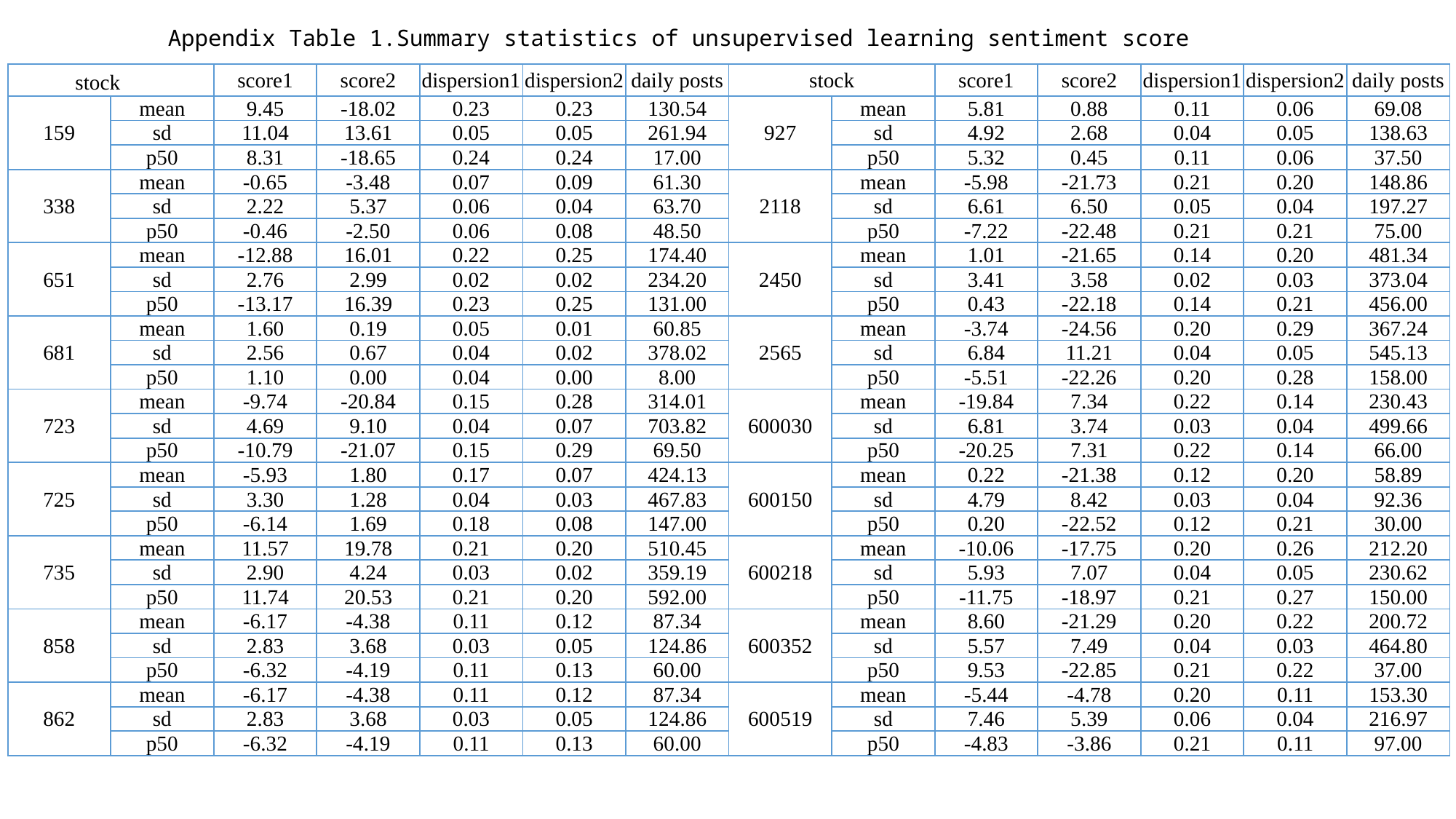

# Appendix Table 1.Summary statistics of unsupervised learning sentiment score
| stock |  | score1 | score2 | dispersion1 | dispersion2 | daily posts | stock |  | score1 | score2 | dispersion1 | dispersion2 | daily posts |
| --- | --- | --- | --- | --- | --- | --- | --- | --- | --- | --- | --- | --- | --- |
| 159 | mean | 9.45 | -18.02 | 0.23 | 0.23 | 130.54 | 927 | mean | 5.81 | 0.88 | 0.11 | 0.06 | 69.08 |
|  | sd | 11.04 | 13.61 | 0.05 | 0.05 | 261.94 |  | sd | 4.92 | 2.68 | 0.04 | 0.05 | 138.63 |
|  | p50 | 8.31 | -18.65 | 0.24 | 0.24 | 17.00 |  | p50 | 5.32 | 0.45 | 0.11 | 0.06 | 37.50 |
| 338 | mean | -0.65 | -3.48 | 0.07 | 0.09 | 61.30 | 2118 | mean | -5.98 | -21.73 | 0.21 | 0.20 | 148.86 |
|  | sd | 2.22 | 5.37 | 0.06 | 0.04 | 63.70 |  | sd | 6.61 | 6.50 | 0.05 | 0.04 | 197.27 |
|  | p50 | -0.46 | -2.50 | 0.06 | 0.08 | 48.50 |  | p50 | -7.22 | -22.48 | 0.21 | 0.21 | 75.00 |
| 651 | mean | -12.88 | 16.01 | 0.22 | 0.25 | 174.40 | 2450 | mean | 1.01 | -21.65 | 0.14 | 0.20 | 481.34 |
|  | sd | 2.76 | 2.99 | 0.02 | 0.02 | 234.20 |  | sd | 3.41 | 3.58 | 0.02 | 0.03 | 373.04 |
|  | p50 | -13.17 | 16.39 | 0.23 | 0.25 | 131.00 |  | p50 | 0.43 | -22.18 | 0.14 | 0.21 | 456.00 |
| 681 | mean | 1.60 | 0.19 | 0.05 | 0.01 | 60.85 | 2565 | mean | -3.74 | -24.56 | 0.20 | 0.29 | 367.24 |
|  | sd | 2.56 | 0.67 | 0.04 | 0.02 | 378.02 |  | sd | 6.84 | 11.21 | 0.04 | 0.05 | 545.13 |
|  | p50 | 1.10 | 0.00 | 0.04 | 0.00 | 8.00 |  | p50 | -5.51 | -22.26 | 0.20 | 0.28 | 158.00 |
| 723 | mean | -9.74 | -20.84 | 0.15 | 0.28 | 314.01 | 600030 | mean | -19.84 | 7.34 | 0.22 | 0.14 | 230.43 |
|  | sd | 4.69 | 9.10 | 0.04 | 0.07 | 703.82 |  | sd | 6.81 | 3.74 | 0.03 | 0.04 | 499.66 |
|  | p50 | -10.79 | -21.07 | 0.15 | 0.29 | 69.50 |  | p50 | -20.25 | 7.31 | 0.22 | 0.14 | 66.00 |
| 725 | mean | -5.93 | 1.80 | 0.17 | 0.07 | 424.13 | 600150 | mean | 0.22 | -21.38 | 0.12 | 0.20 | 58.89 |
|  | sd | 3.30 | 1.28 | 0.04 | 0.03 | 467.83 |  | sd | 4.79 | 8.42 | 0.03 | 0.04 | 92.36 |
|  | p50 | -6.14 | 1.69 | 0.18 | 0.08 | 147.00 |  | p50 | 0.20 | -22.52 | 0.12 | 0.21 | 30.00 |
| 735 | mean | 11.57 | 19.78 | 0.21 | 0.20 | 510.45 | 600218 | mean | -10.06 | -17.75 | 0.20 | 0.26 | 212.20 |
|  | sd | 2.90 | 4.24 | 0.03 | 0.02 | 359.19 |  | sd | 5.93 | 7.07 | 0.04 | 0.05 | 230.62 |
|  | p50 | 11.74 | 20.53 | 0.21 | 0.20 | 592.00 |  | p50 | -11.75 | -18.97 | 0.21 | 0.27 | 150.00 |
| 858 | mean | -6.17 | -4.38 | 0.11 | 0.12 | 87.34 | 600352 | mean | 8.60 | -21.29 | 0.20 | 0.22 | 200.72 |
|  | sd | 2.83 | 3.68 | 0.03 | 0.05 | 124.86 |  | sd | 5.57 | 7.49 | 0.04 | 0.03 | 464.80 |
|  | p50 | -6.32 | -4.19 | 0.11 | 0.13 | 60.00 |  | p50 | 9.53 | -22.85 | 0.21 | 0.22 | 37.00 |
| 862 | mean | -6.17 | -4.38 | 0.11 | 0.12 | 87.34 | 600519 | mean | -5.44 | -4.78 | 0.20 | 0.11 | 153.30 |
|  | sd | 2.83 | 3.68 | 0.03 | 0.05 | 124.86 |  | sd | 7.46 | 5.39 | 0.06 | 0.04 | 216.97 |
|  | p50 | -6.32 | -4.19 | 0.11 | 0.13 | 60.00 |  | p50 | -4.83 | -3.86 | 0.21 | 0.11 | 97.00 |